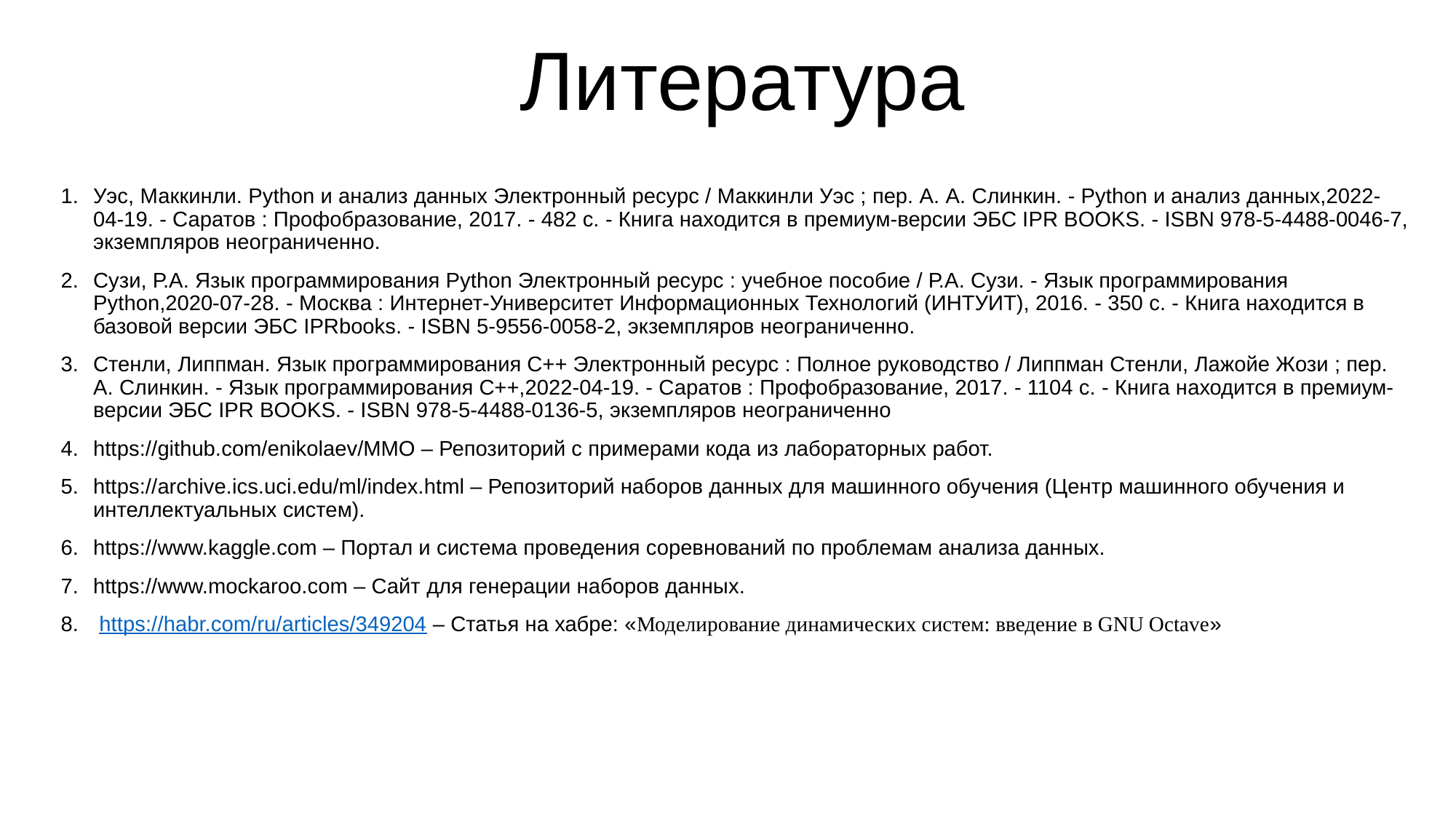

# Литература
Уэс, Маккинли. Python и анализ данных Электронный ресурс / Маккинли Уэс ; пер. А. А. Слинкин. - Python и анализ данных,2022-04-19. - Саратов : Профобразование, 2017. - 482 с. - Книга находится в премиум-версии ЭБС IPR BOOKS. - ISBN 978-5-4488-0046-7, экземпляров неограниченно.
Сузи, Р.А. Язык программирования Python Электронный ресурс : учебное пособие / Р.А. Сузи. - Язык программирования   Python,2020-07-28. - Москва : Интернет-Университет Информационных Технологий (ИНТУИТ), 2016. - 350 c. - Книга находится в базовой версии ЭБС IPRbooks. - ISBN 5-9556-0058-2, экземпляров неограниченно.
Стенли, Липпман. Язык программирования С++ Электронный ресурс : Полное руководство / Липпман Стенли, Лажойе Жози ; пер. А. Слинкин. - Язык программирования С++,2022-04-19. - Саратов : Профобразование, 2017. - 1104 с. - Книга находится в премиум-версии ЭБС IPR BOOKS. - ISBN 978-5-4488-0136-5, экземпляров неограниченно
https://github.com/enikolaev/MMO – Репозиторий с примерами кода из лабораторных работ.
https://archive.ics.uci.edu/ml/index.html – Репозиторий наборов данных для машинного обучения (Центр машинного обучения и интеллектуальных систем).
https://www.kaggle.com – Портал и система проведения соревнований по проблемам анализа данных.
https://www.mockaroo.com – Сайт для генерации наборов данных.
 https://habr.com/ru/articles/349204 – Статья на хабре: «Моделирование динамических систем: введение в GNU Octave»